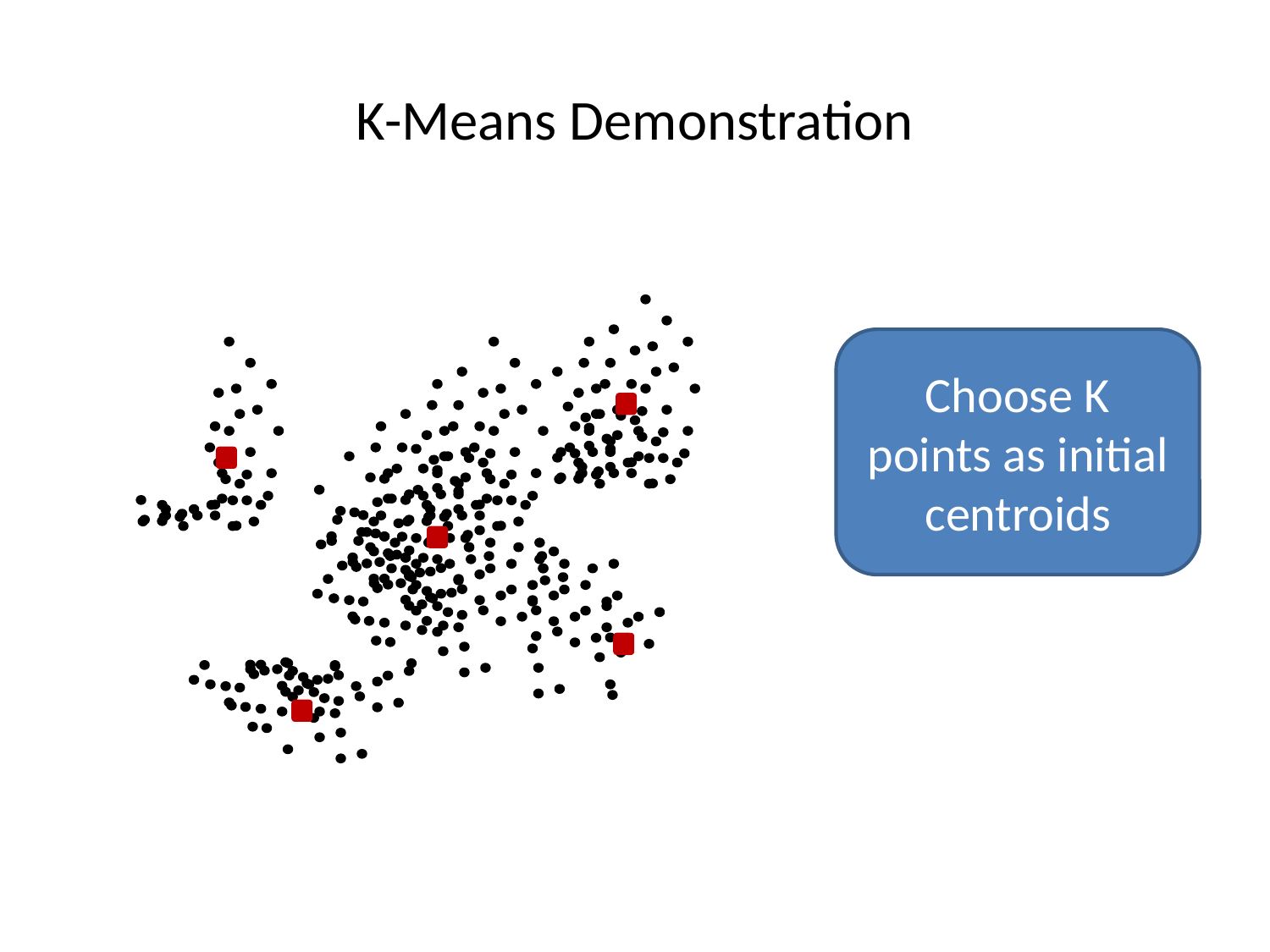

# K-Means Demonstration

Choose K points as initial centroids